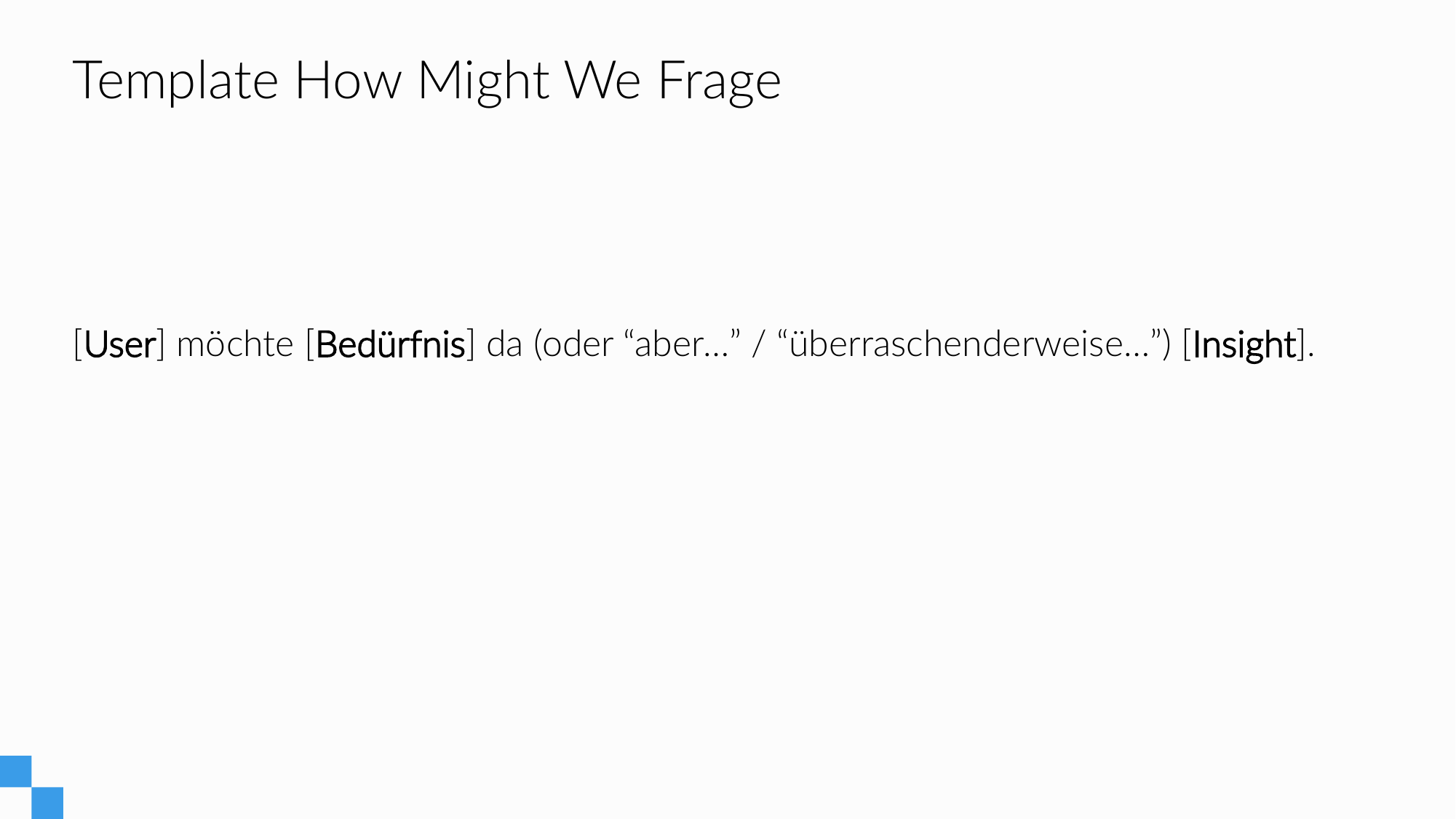

# Template How Might We Frage
[User] möchte [Bedürfnis] da (oder “aber…” / “überraschenderweise…”) [Insight].